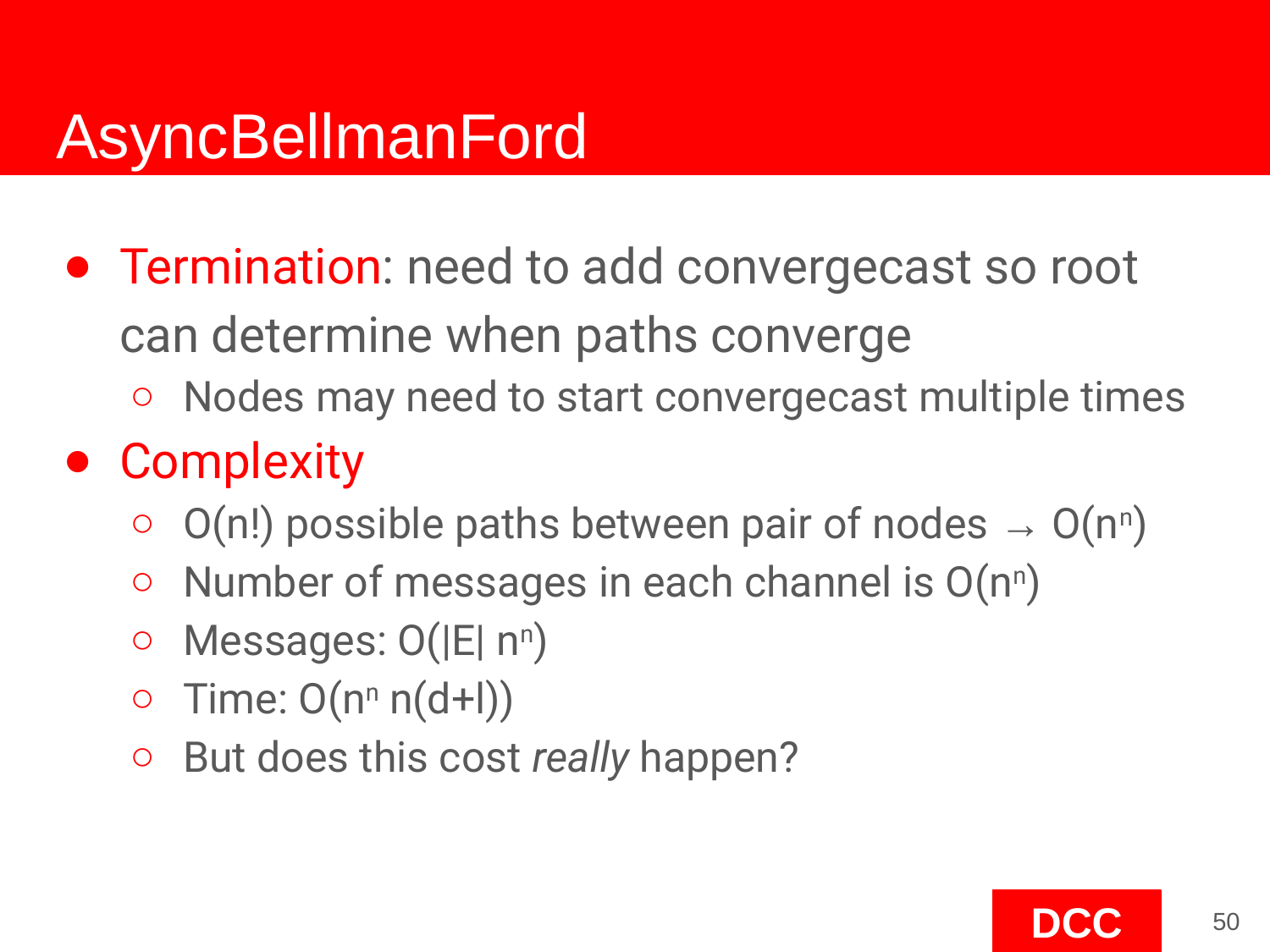

# AsyncBellmanFord
Termination: need to add convergecast so root can determine when paths converge
Nodes may need to start convergecast multiple times
Complexity
O(n!) possible paths between pair of nodes → O(nn)
Number of messages in each channel is O(nn)
Messages: O(|E| nn)
Time: O(nn n(d+l))
But does this cost really happen?
50